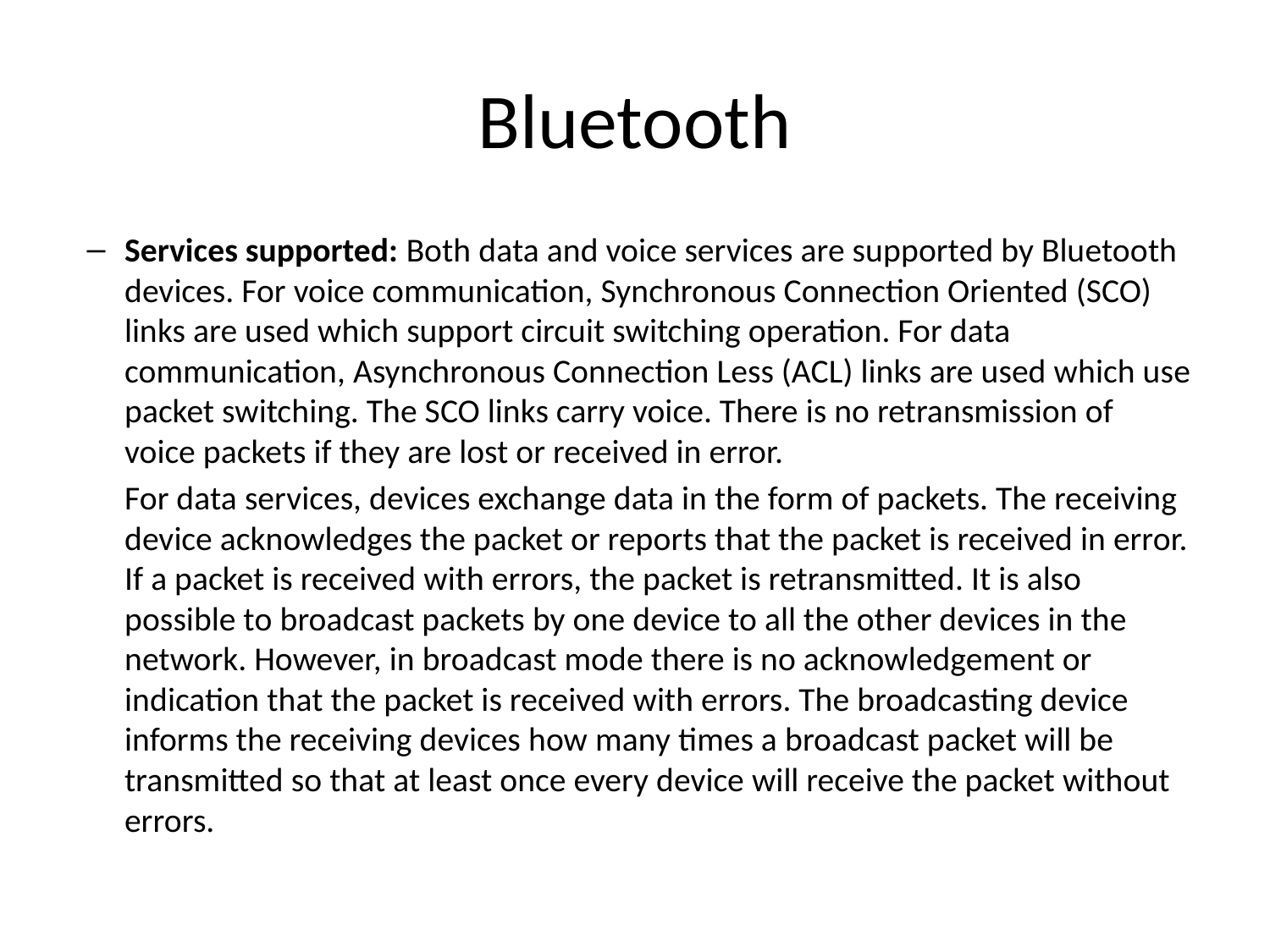

# Bluetooth
Services supported: Both data and voice services are supported by Bluetooth devices. For voice communication, Synchronous Connection Oriented (SCO) links are used which support circuit switching operation. For data communication, Asynchronous Connection Less (ACL) links are used which use packet switching. The SCO links carry voice. There is no retransmission of voice packets if they are lost or received in error.
	For data services, devices exchange data in the form of packets. The receiving device acknowledges the packet or reports that the packet is received in error. If a packet is received with errors, the packet is retransmitted. It is also possible to broadcast packets by one device to all the other devices in the network. However, in broadcast mode there is no acknowledgement or indication that the packet is received with errors. The broadcasting device informs the receiving devices how many times a broadcast packet will be transmitted so that at least once every device will receive the packet without errors.